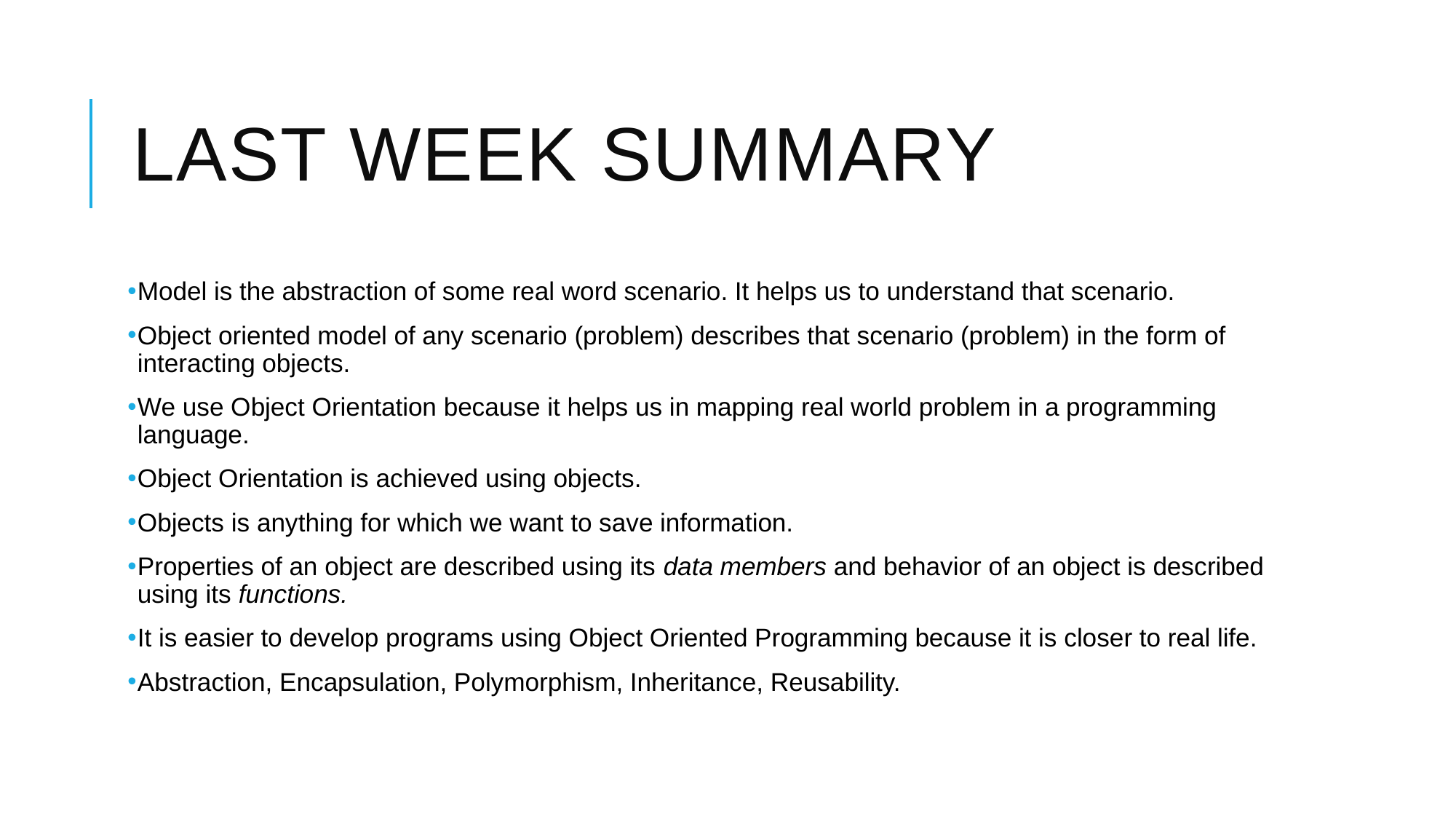

# Last week Summary
Model is the abstraction of some real word scenario. It helps us to understand that scenario.
Object oriented model of any scenario (problem) describes that scenario (problem) in the form of interacting objects.
We use Object Orientation because it helps us in mapping real world problem in a programming language.
Object Orientation is achieved using objects.
Objects is anything for which we want to save information.
Properties of an object are described using its data members and behavior of an object is described using its functions.
It is easier to develop programs using Object Oriented Programming because it is closer to real life.
Abstraction, Encapsulation, Polymorphism, Inheritance, Reusability.